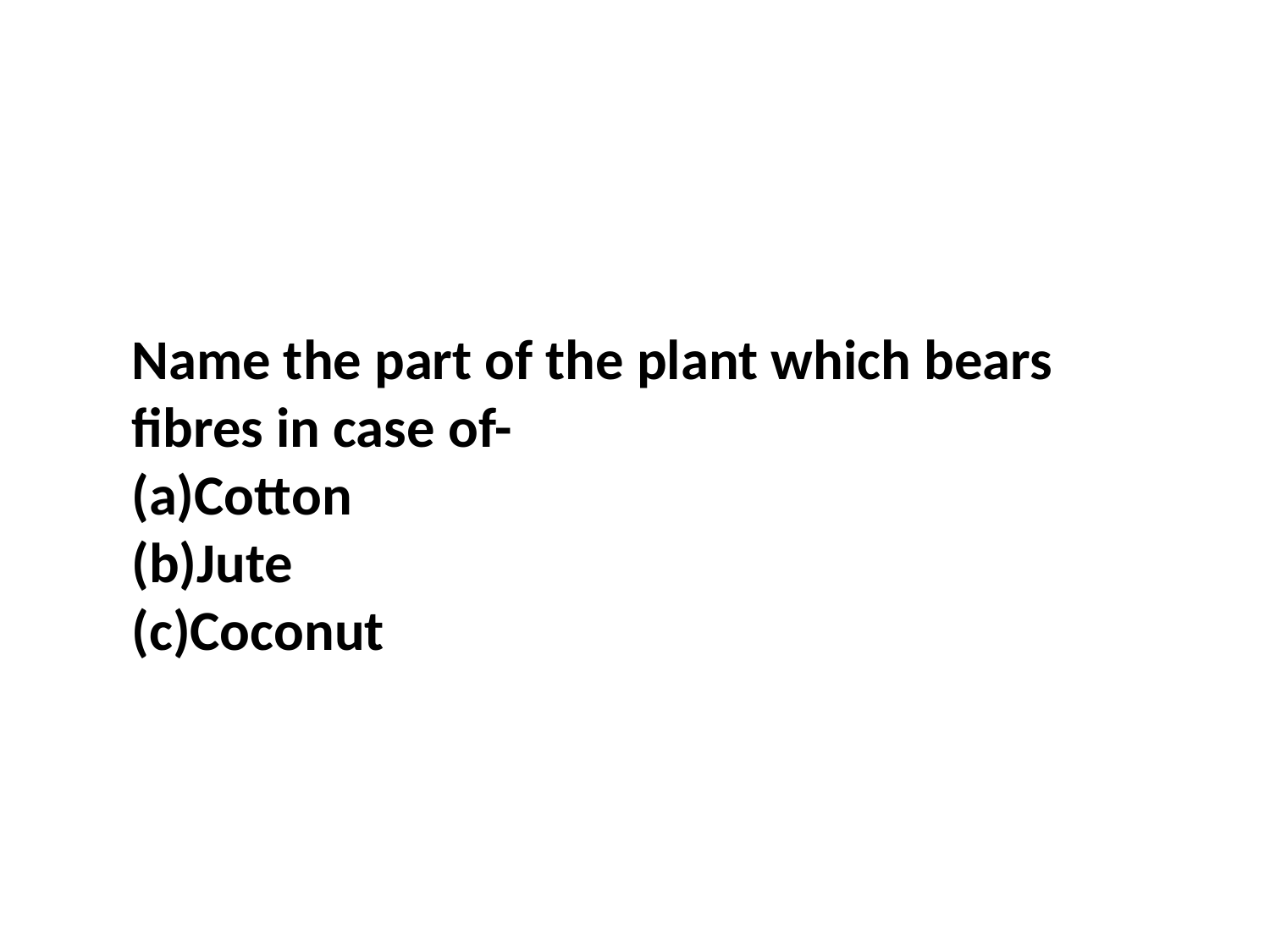

Name the part of the plant which bears fibres in case of-
(a)Cotton
(b)Jute
(c)Coconut